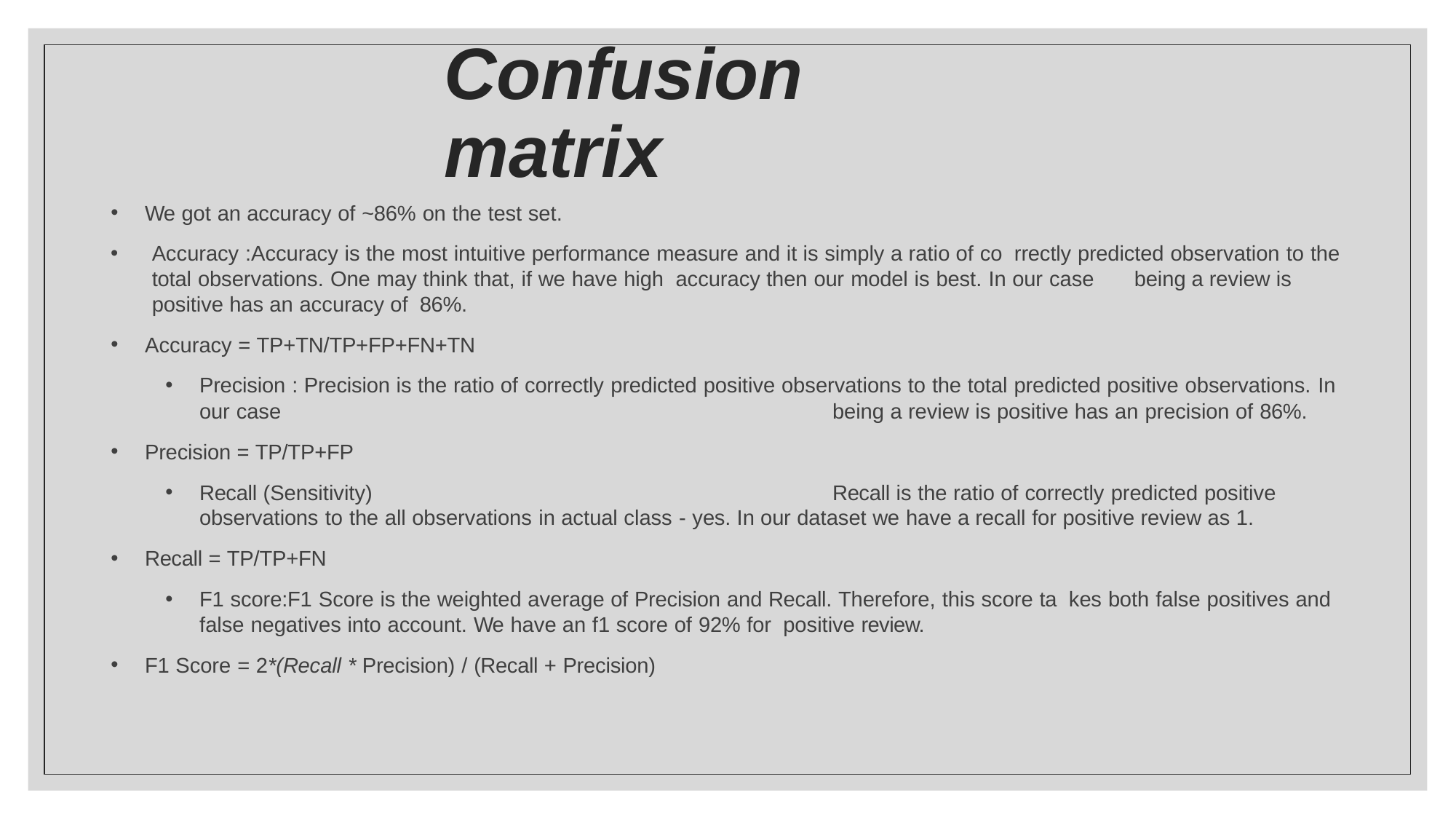

Confusion matrix
We got an accuracy of ~86% on the test set.
Accuracy :Accuracy is the most intuitive performance measure and it is simply a ratio of co  rrectly predicted observation to the total observations. One may think that, if we have high  accuracy then our model is best. In our case	being a review is positive has an accuracy of  86%.
Accuracy = TP+TN/TP+FP+FN+TN
Precision : Precision is the ratio of correctly predicted positive observations to the total predicted positive observations. In our case	being a review is positive has an precision of 86%.
Precision = TP/TP+FP
Recall (Sensitivity)	Recall is the ratio of correctly predicted positive observations to the all observations in actual class - yes. In our dataset we have a recall for positive review as 1.
Recall = TP/TP+FN
F1 score:F1 Score is the weighted average of Precision and Recall. Therefore, this score ta  kes both false positives and false negatives into account. We have an f1 score of 92% for  positive review.
F1 Score = 2*(Recall * Precision) / (Recall + Precision)